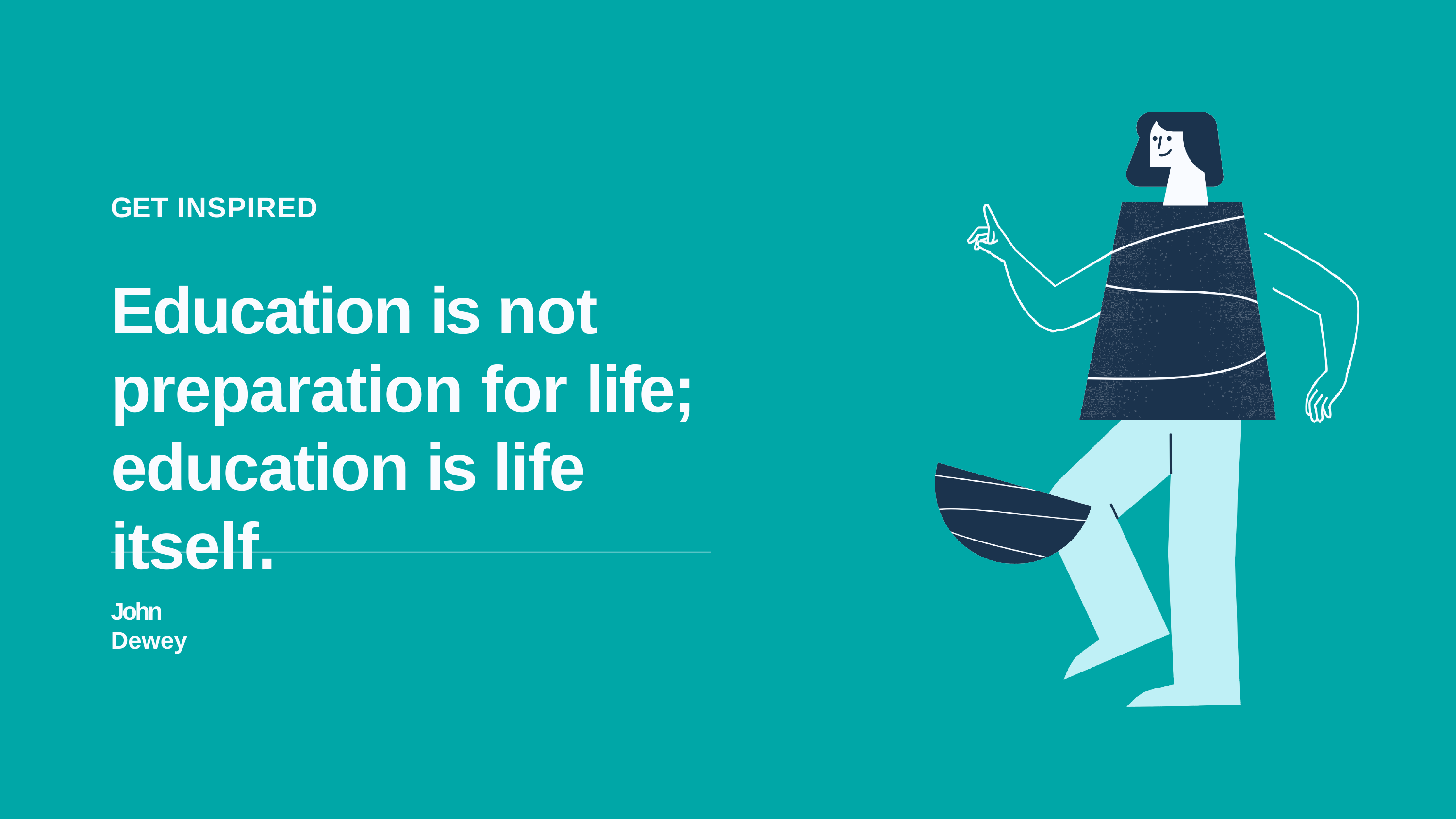

# GET INSPIRED
Education is not  preparation for life;  education is life itself.

John Dewey